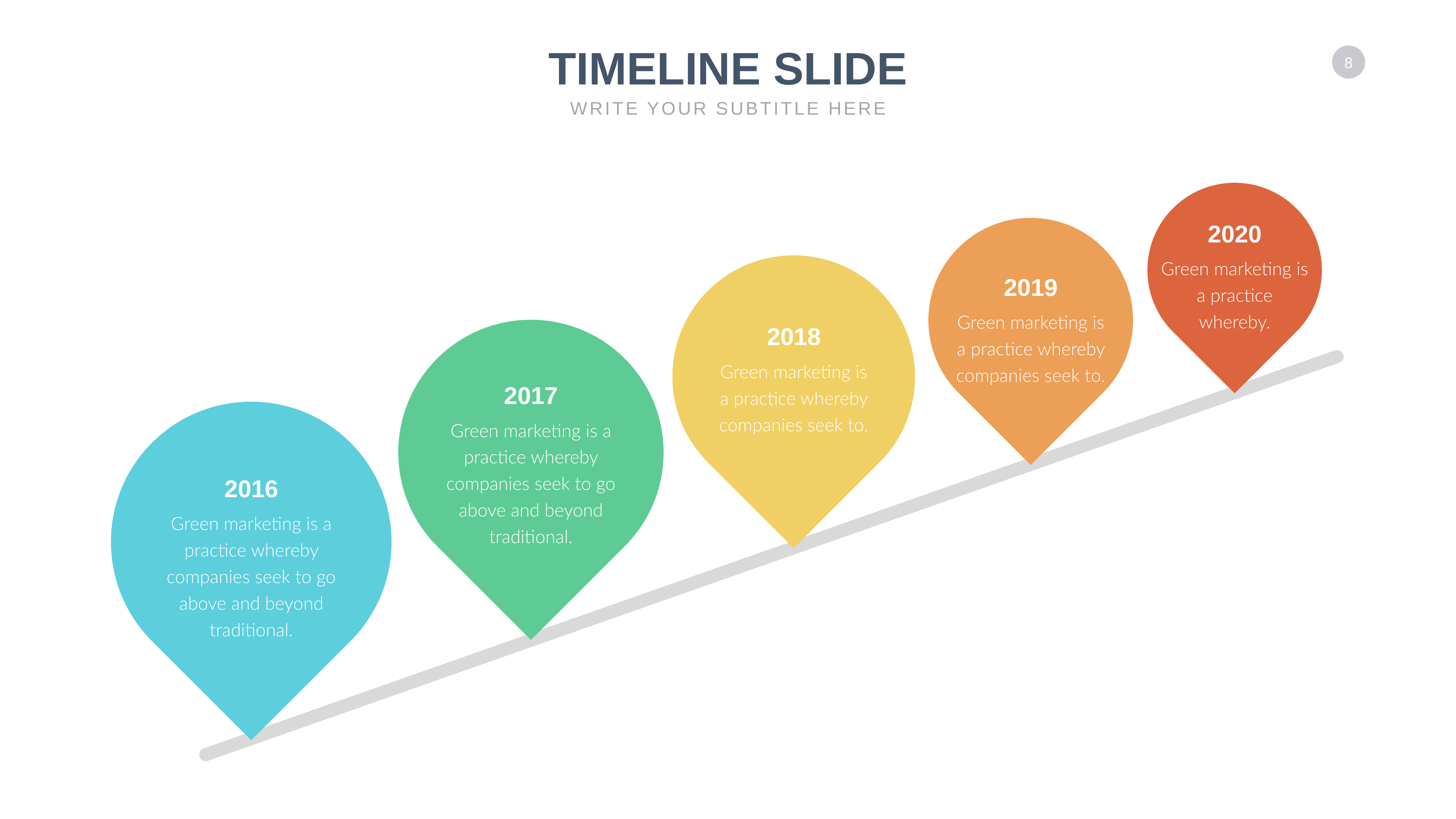

TIMELINE SLIDE
WRITE YOUR SUBTITLE HERE

2020

Green marketing is a practice whereby.
2019
Green marketing is a practice whereby companies seek to.

2018
Green marketing is a practice whereby companies seek to.
2017

Green marketing is a practice whereby companies seek to go above and beyond traditional.
2016
Green marketing is a practice whereby companies seek to go above and beyond traditional.